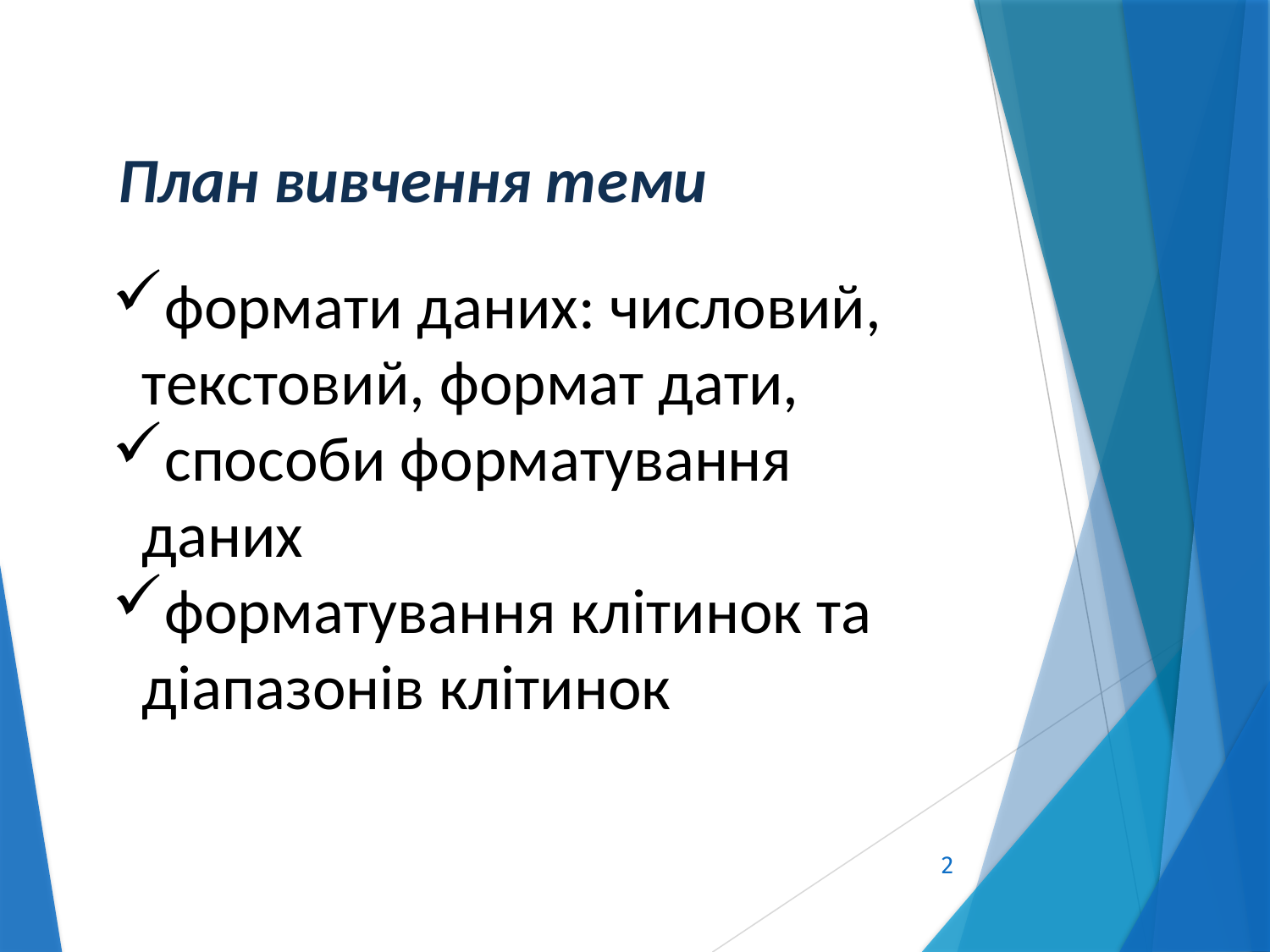

План вивчення теми
формати даних: числовий, текстовий, формат дати,
способи форматування даних
форматування клітинок та діапазонів клітинок
2